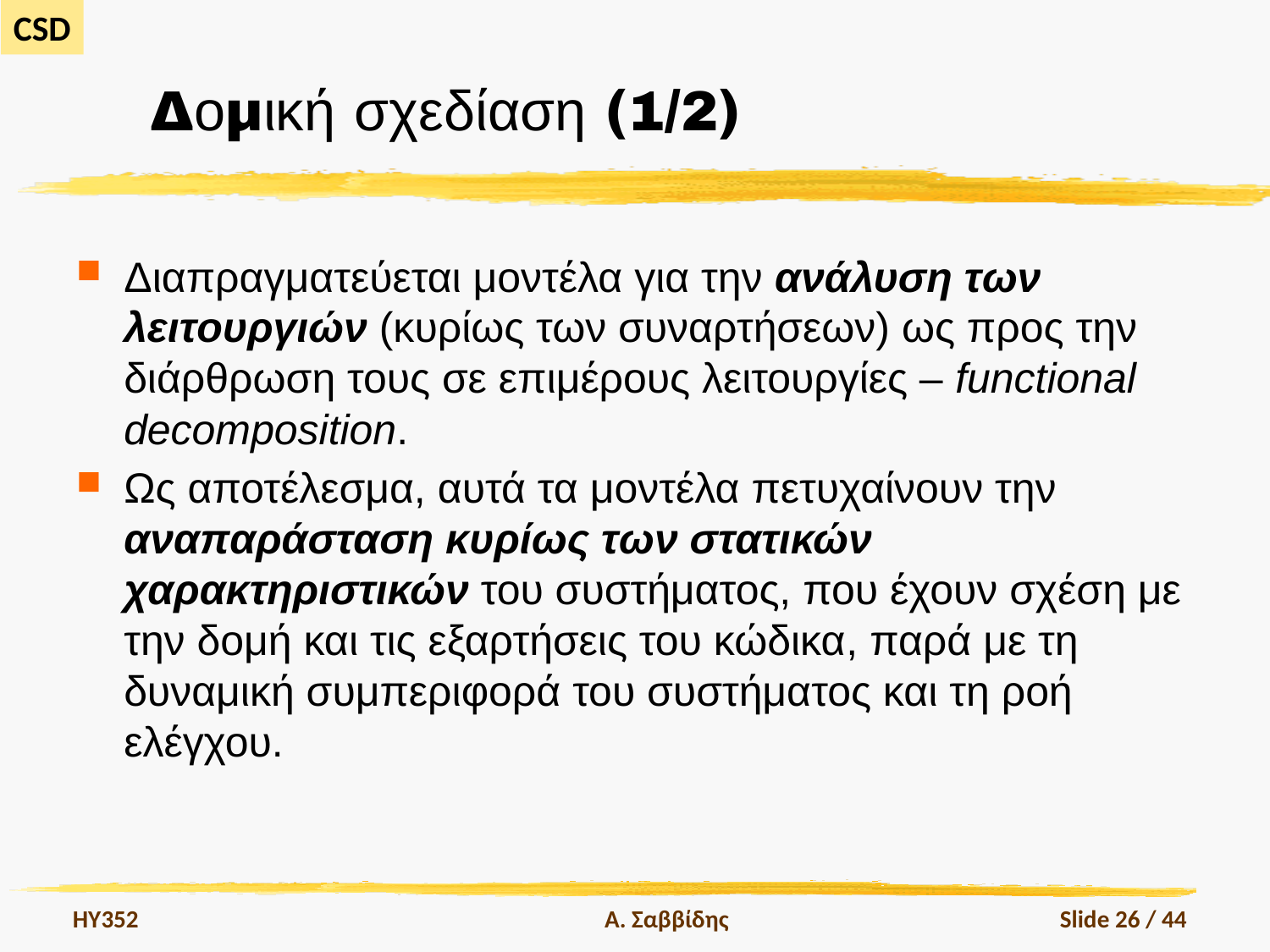

# Δομική σχεδίαση (1/2)
Διαπραγματεύεται μοντέλα για την ανάλυση των λειτουργιών (κυρίως των συναρτήσεων) ως προς την διάρθρωση τους σε επιμέρους λειτουργίες – functional decomposition.
Ως αποτέλεσμα, αυτά τα μοντέλα πετυχαίνουν την αναπαράσταση κυρίως των στατικών χαρακτηριστικών του συστήματος, που έχουν σχέση με την δομή και τις εξαρτήσεις του κώδικα, παρά με τη δυναμική συμπεριφορά του συστήματος και τη ροή ελέγχου.
HY352
Α. Σαββίδης
Slide 26 / 44